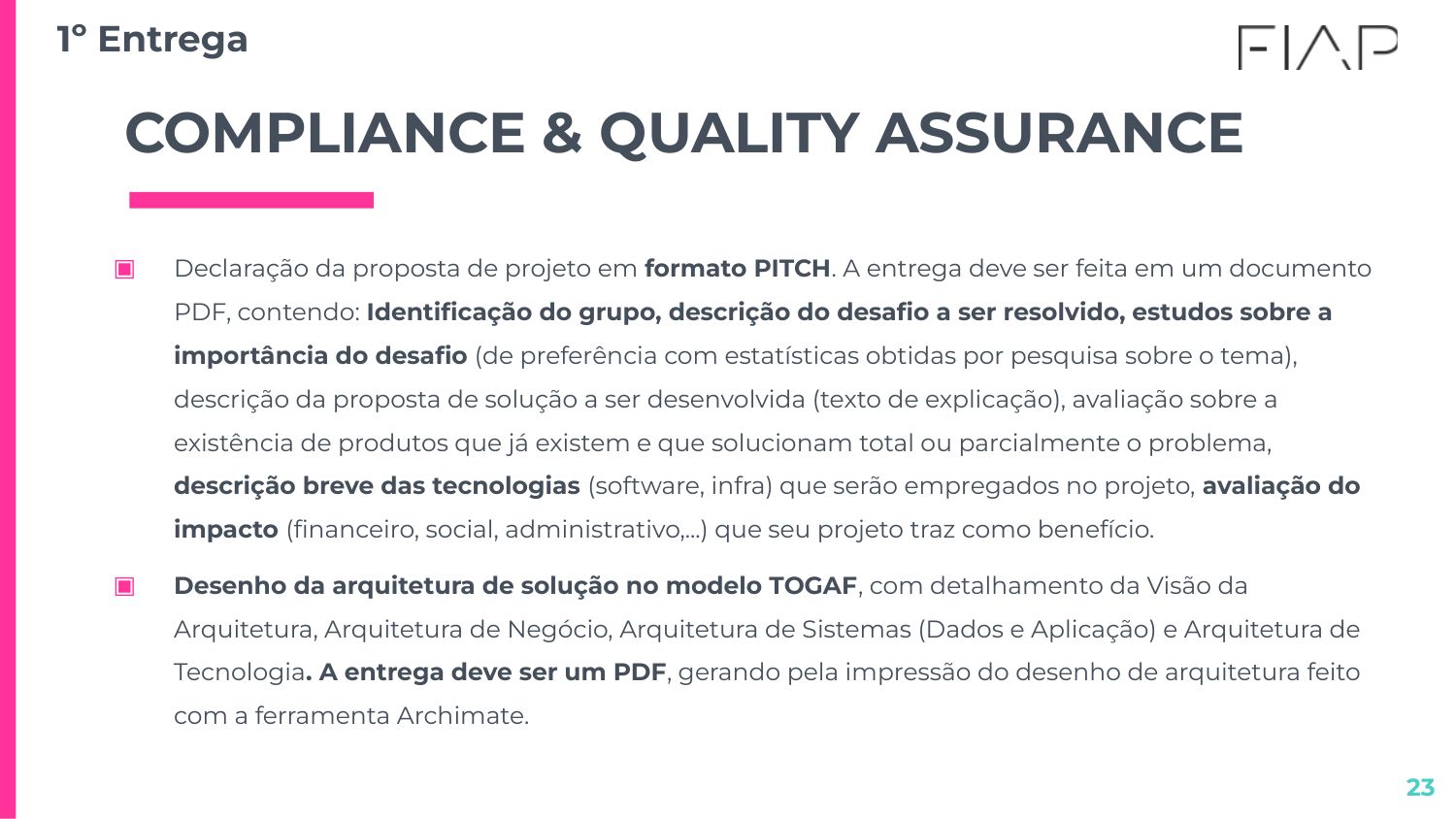

1º Entrega
# COMPLIANCE & QUALITY ASSURANCE
Declaração da proposta de projeto em formato PITCH. A entrega deve ser feita em um documento PDF, contendo: Identificação do grupo, descrição do desafio a ser resolvido, estudos sobre a importância do desafio (de preferência com estatísticas obtidas por pesquisa sobre o tema), descrição da proposta de solução a ser desenvolvida (texto de explicação), avaliação sobre a existência de produtos que já existem e que solucionam total ou parcialmente o problema, descrição breve das tecnologias (software, infra) que serão empregados no projeto, avaliação do impacto (financeiro, social, administrativo,...) que seu projeto traz como benefício.
Desenho da arquitetura de solução no modelo TOGAF, com detalhamento da Visão da Arquitetura, Arquitetura de Negócio, Arquitetura de Sistemas (Dados e Aplicação) e Arquitetura de Tecnologia. A entrega deve ser um PDF, gerando pela impressão do desenho de arquitetura feito com a ferramenta Archimate.
23